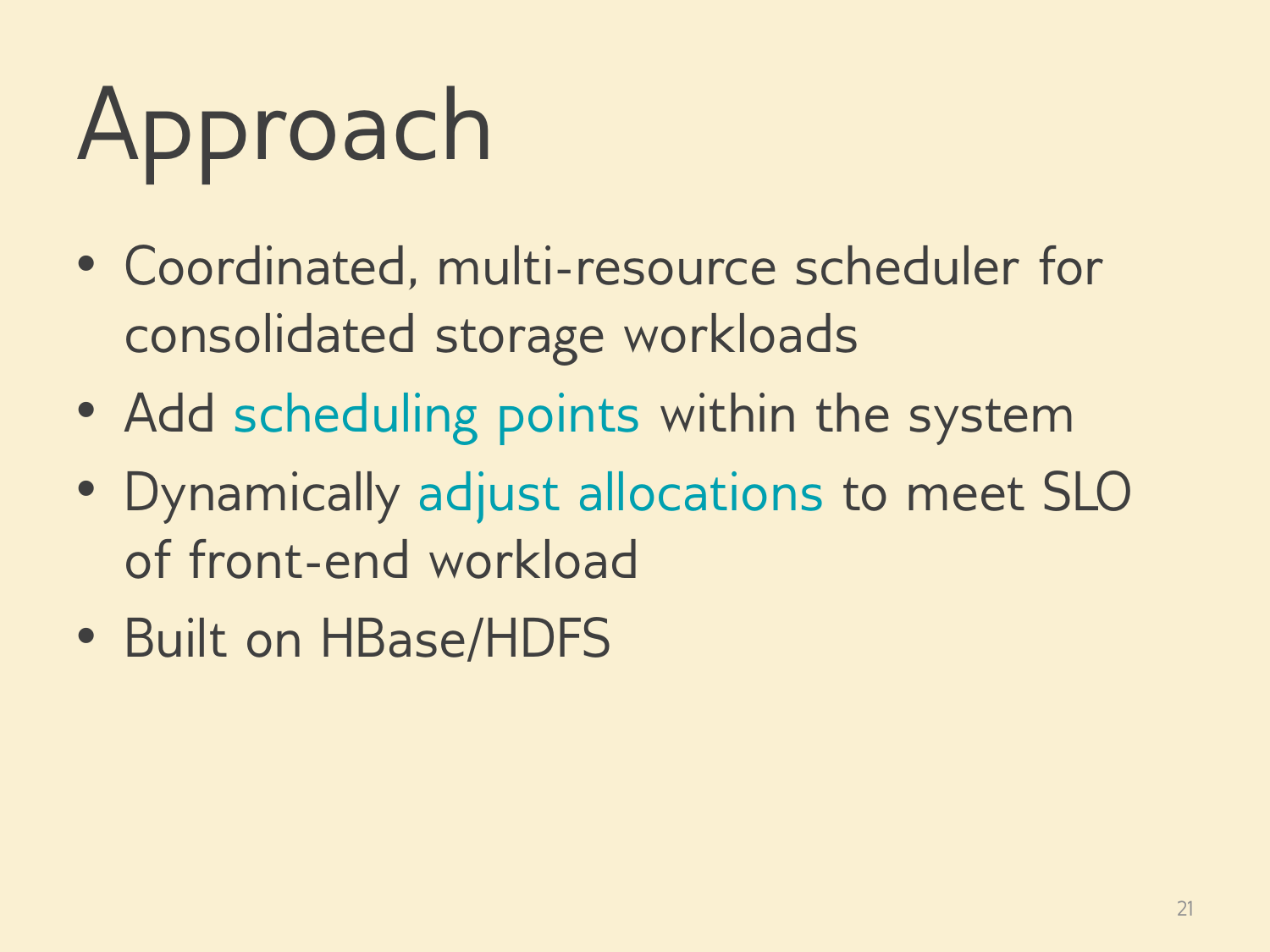

# Approach
Coordinated, multi-resource scheduler for consolidated storage workloads
Add scheduling points within the system
Dynamically adjust allocations to meet SLO of front-end workload
Built on HBase/HDFS
21